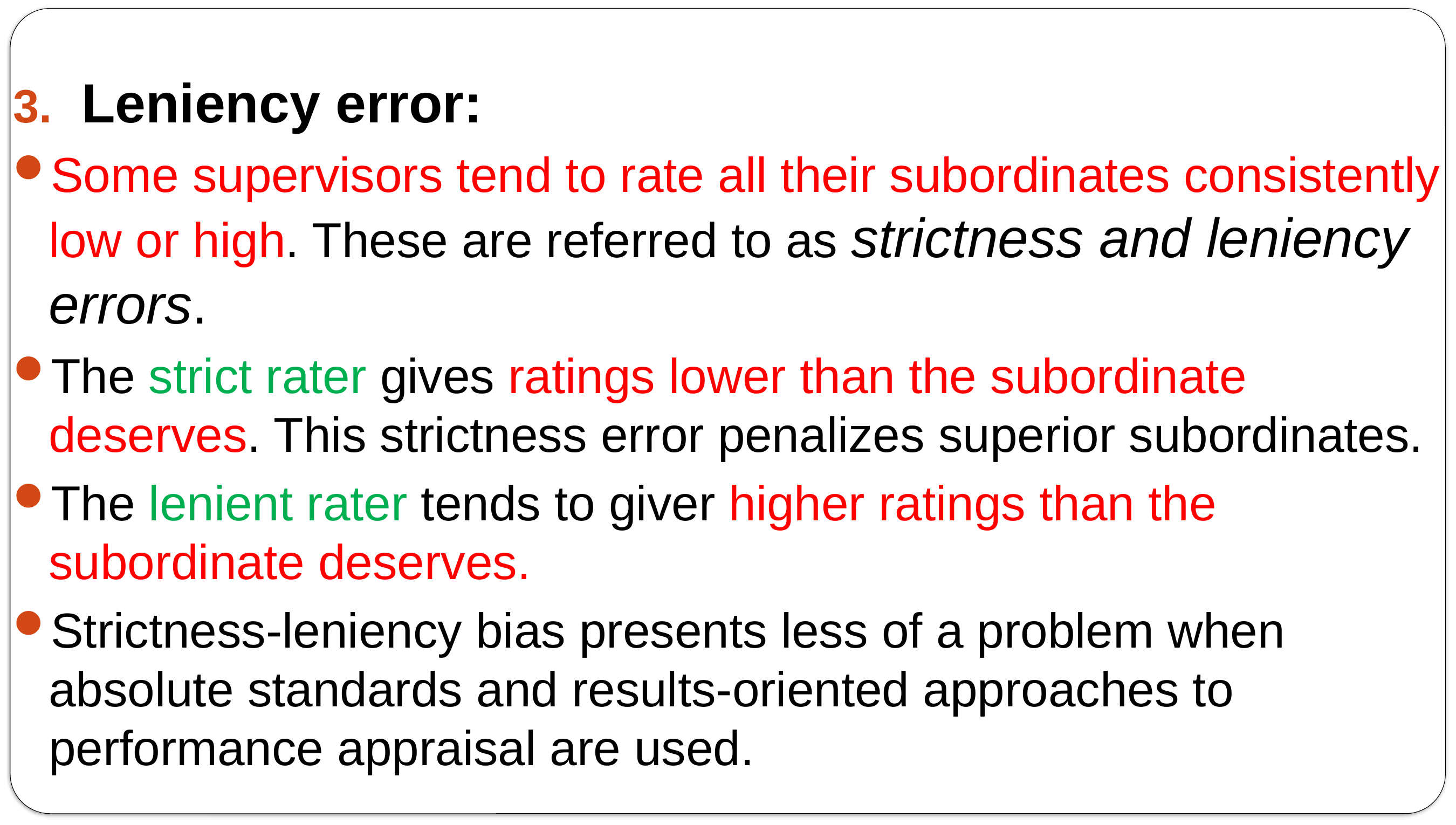

Leniency error:
Some supervisors tend to rate all their subordinates consistently low or high. These are referred to as strictness and leniency errors.
The strict rater gives ratings lower than the subordinate deserves. This strictness error penalizes superior subordinates.
The lenient rater tends to giver higher ratings than the subordinate deserves.
Strictness-leniency bias presents less of a problem when absolute standards and results-oriented approaches to performance appraisal are used.